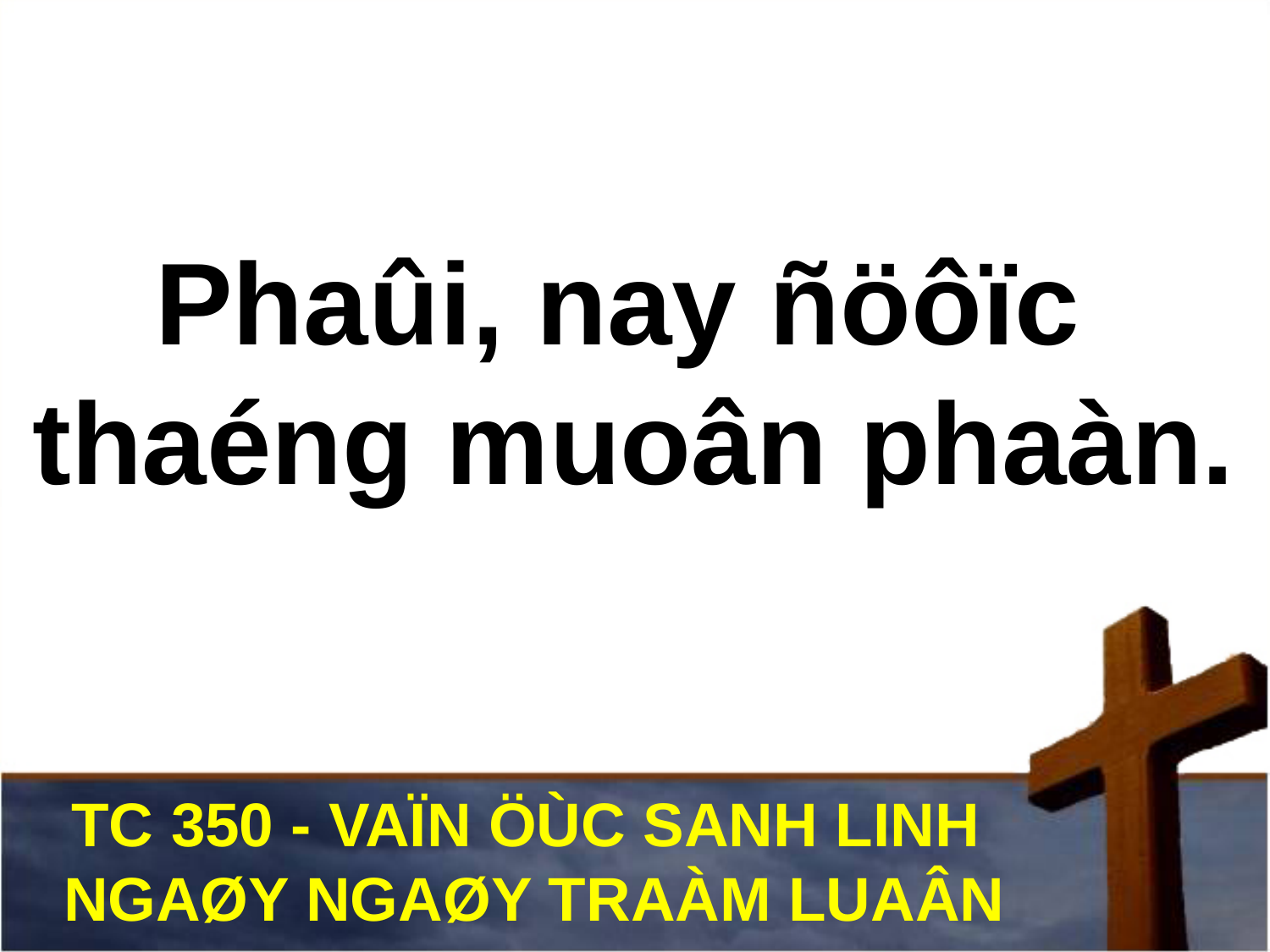

Phaûi, nay ñöôïc
thaéng muoân phaàn.
TC 350 - VAÏN ÖÙC SANH LINH
NGAØY NGAØY TRAÀM LUAÂN